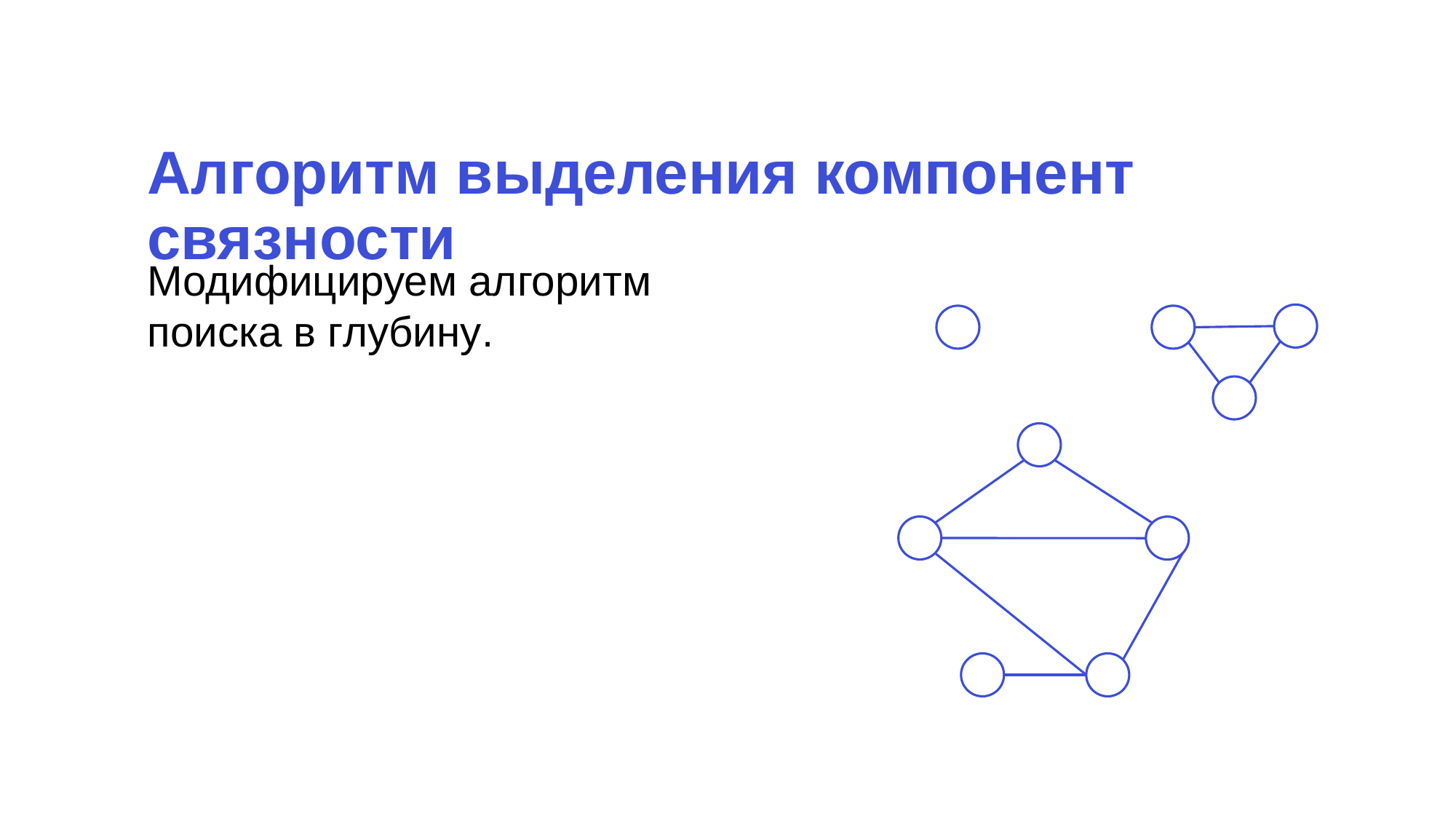

Алгоритм выделения компонент связности
Модифицируем алгоритм поиска в глубину.